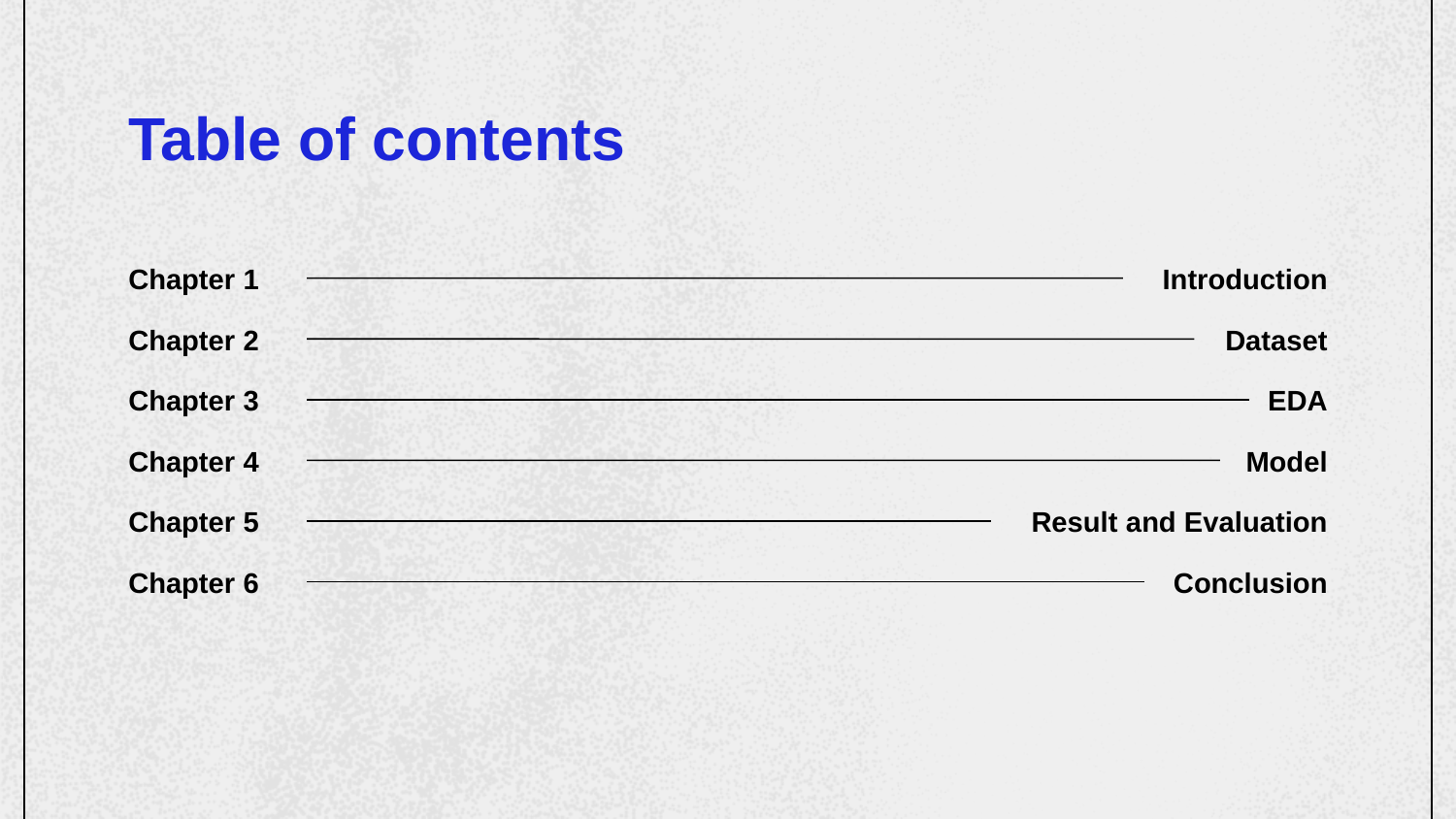

Table of contents
# Chapter 1
Introduction
Chapter 2
Dataset
Chapter 3
EDA
Chapter 4
Model
Chapter 5
Result and Evaluation
Chapter 6
Conclusion